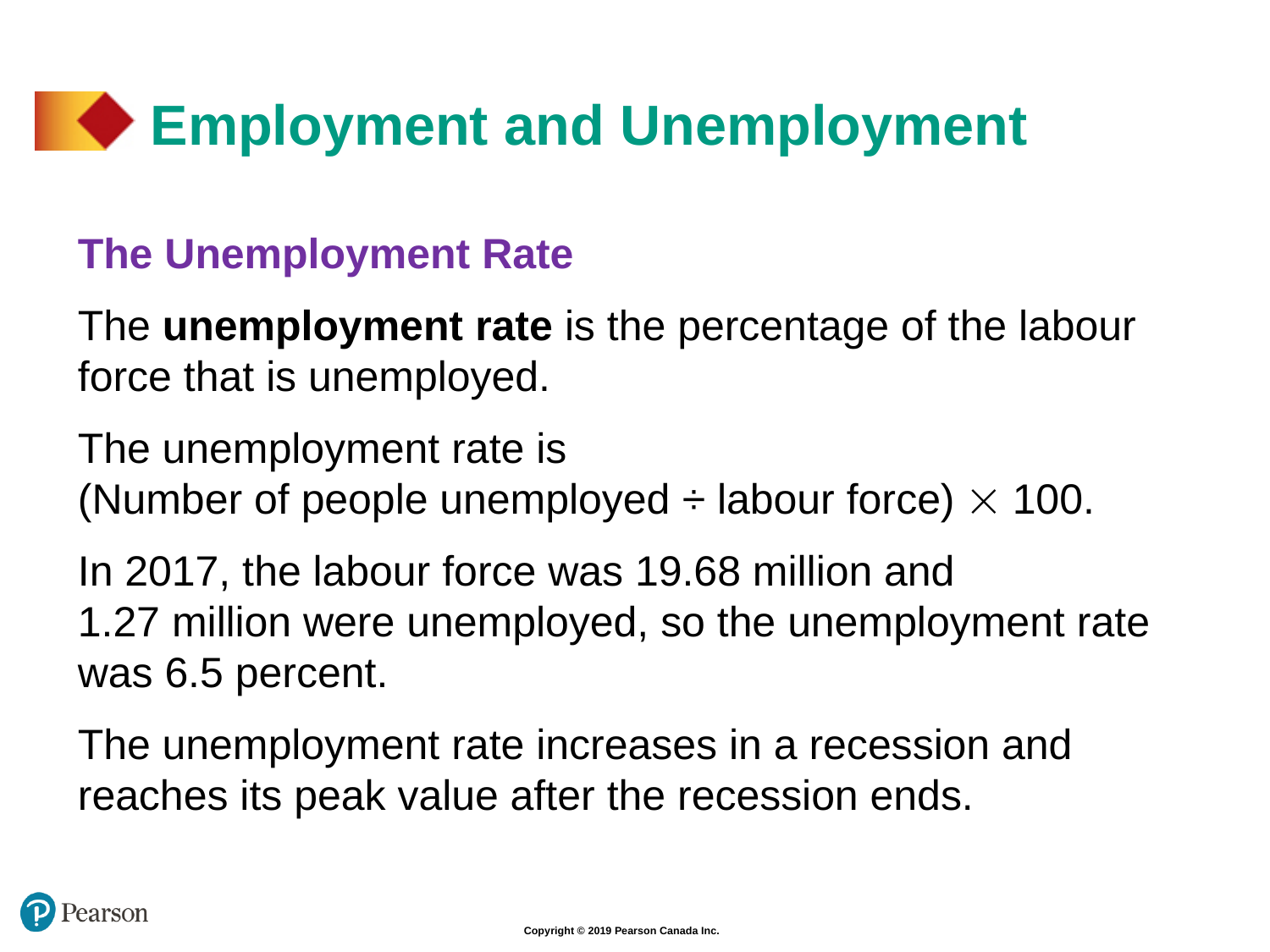

# Employment and Unemployment
The Unemployment Rate
The unemployment rate is the percentage of the labour force that is unemployed.
The unemployment rate is
(Number of people unemployed ÷ labour force) × 100.
In 2017, the labour force was 19.68 million and
1.27 million were unemployed, so the unemployment rate was 6.5 percent.
The unemployment rate increases in a recession and reaches its peak value after the recession ends.